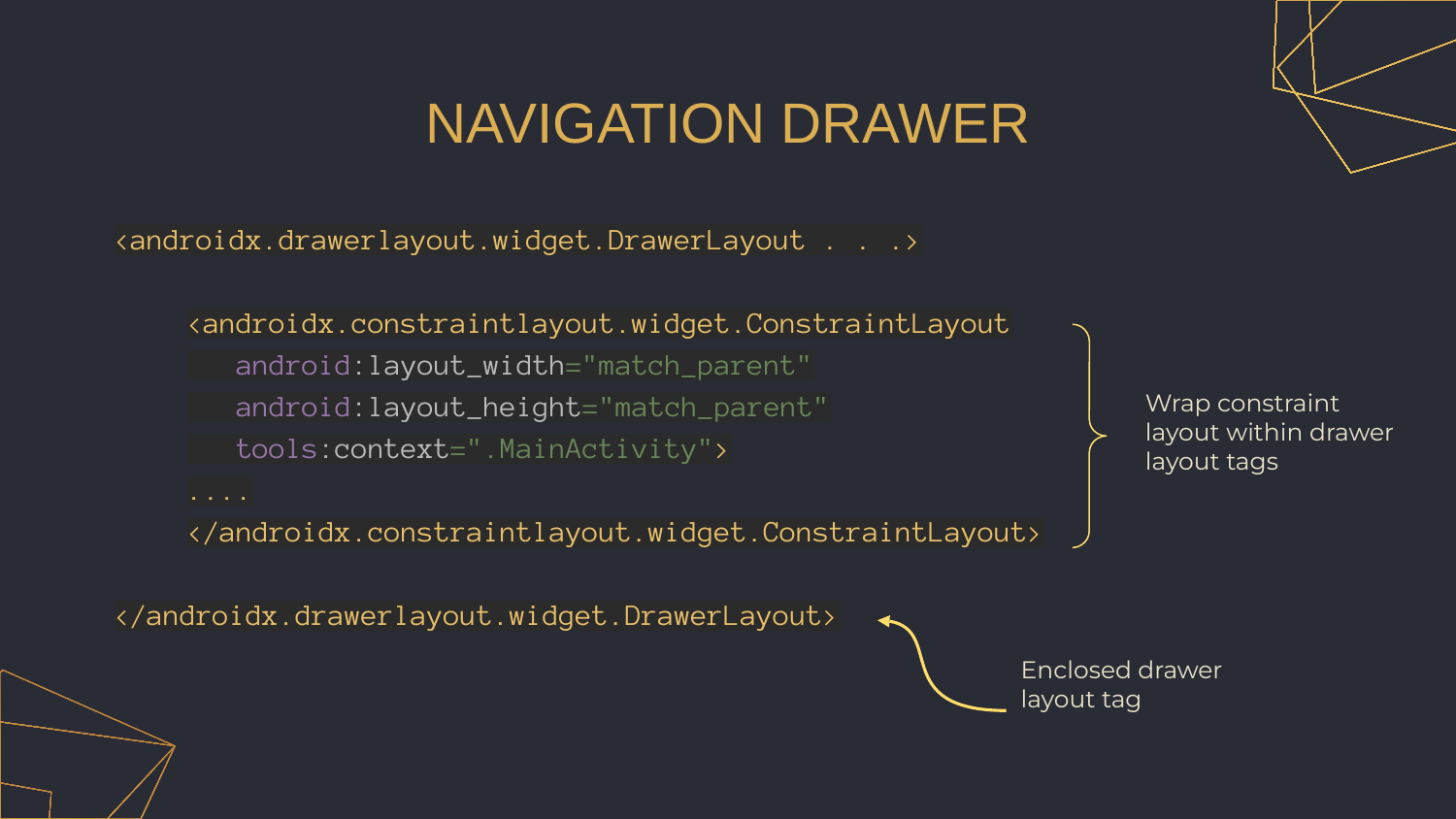

# NAVIGATION DRAWER

<androidx.drawerlayout.widget.DrawerLayout . . .>

<androidx.constraintlayout.widget.ConstraintLayout
   android:layout_width="match_parent"
   android:layout_height="match_parent"
   tools:context=".MainActivity">
....
</androidx.constraintlayout.widget.ConstraintLayout>

</androidx.drawerlayout.widget.DrawerLayout>

Wrap constraint layout within drawer layout tags
Enclosed drawer layout tag